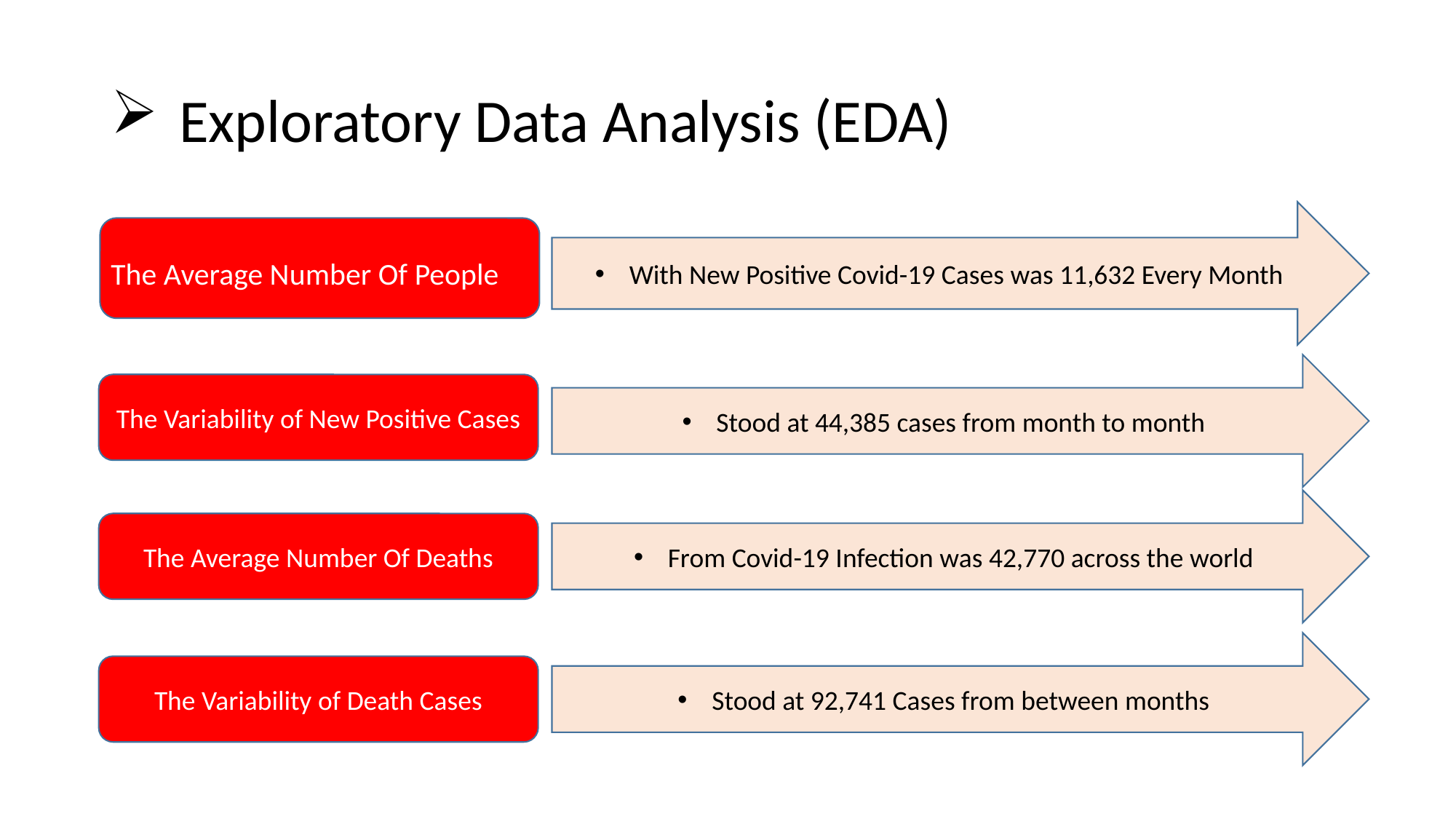

# Exploratory Data Analysis (EDA)

The Average Number Of People
With New Positive Covid-19 Cases was 11,632 Every Month

Stood at 44,385 cases from month to month
The Variability of New Positive Cases
From Covid-19 Infection was 42,770 across the world
The Average Number Of Deaths
Stood at 92,741 Cases from between months
The Variability of Death Cases